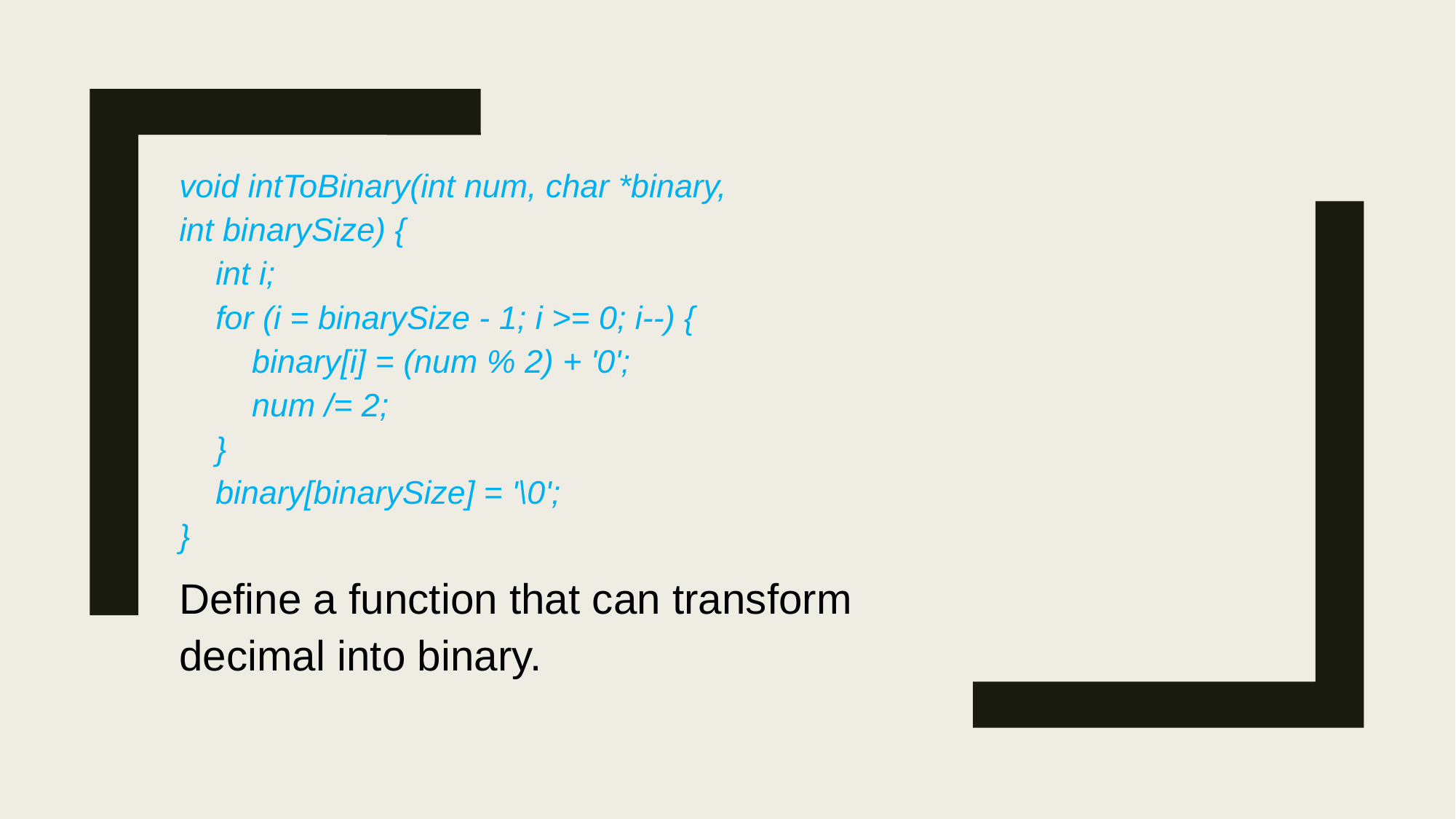

void intToBinary(int num, char *binary, int binarySize) {
    int i;
    for (i = binarySize - 1; i >= 0; i--) {
        binary[i] = (num % 2) + '0';
        num /= 2;
    }
    binary[binarySize] = '\0';
}
Define a function that can transform decimal into binary.